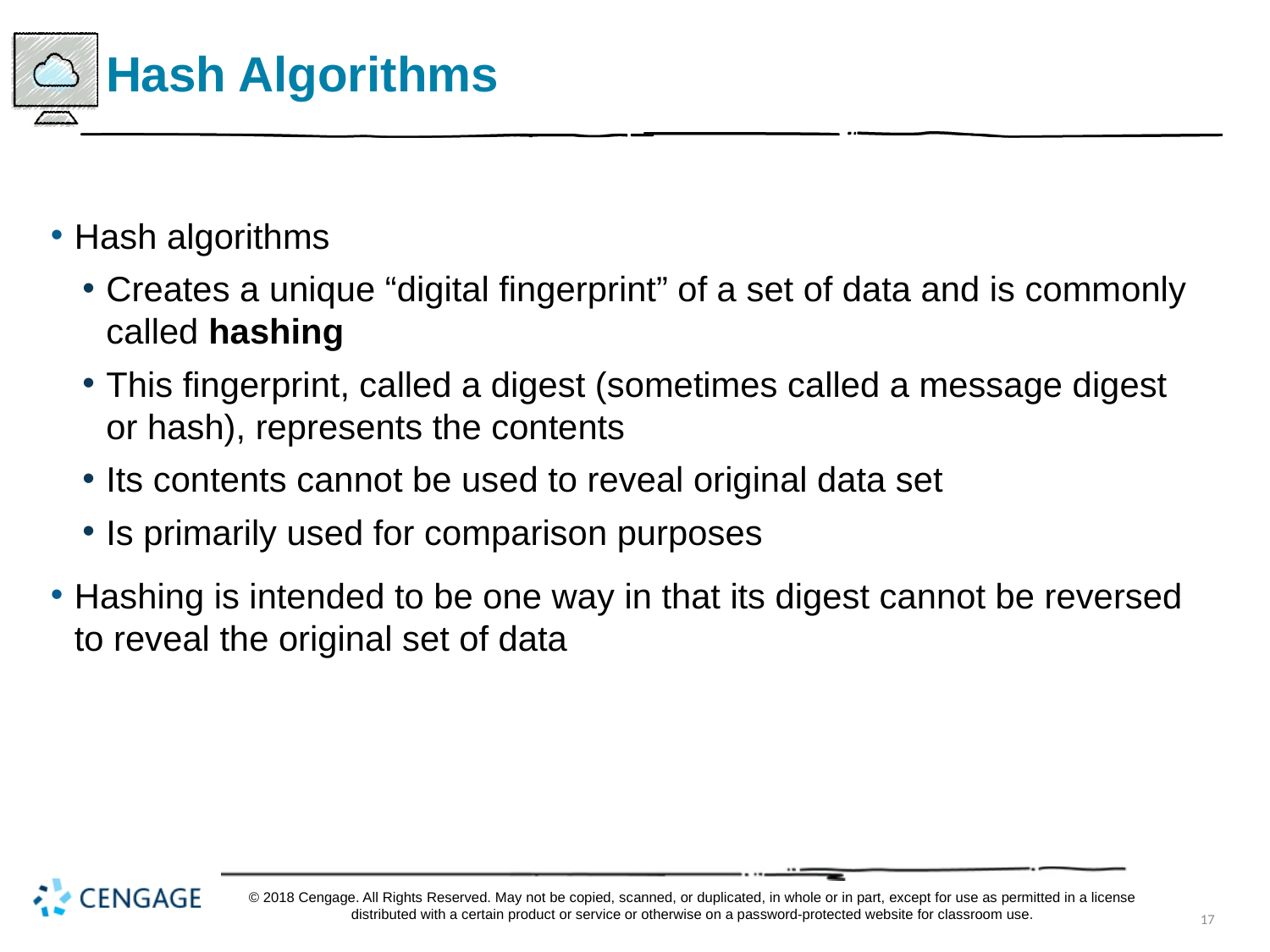

# Hash Algorithms
Hash algorithms
Creates a unique “digital fingerprint” of a set of data and is commonly called hashing
This fingerprint, called a digest (sometimes called a message digest or hash), represents the contents
Its contents cannot be used to reveal original data set
Is primarily used for comparison purposes
Hashing is intended to be one way in that its digest cannot be reversed to reveal the original set of data
© 2018 Cengage. All Rights Reserved. May not be copied, scanned, or duplicated, in whole or in part, except for use as permitted in a license distributed with a certain product or service or otherwise on a password-protected website for classroom use.